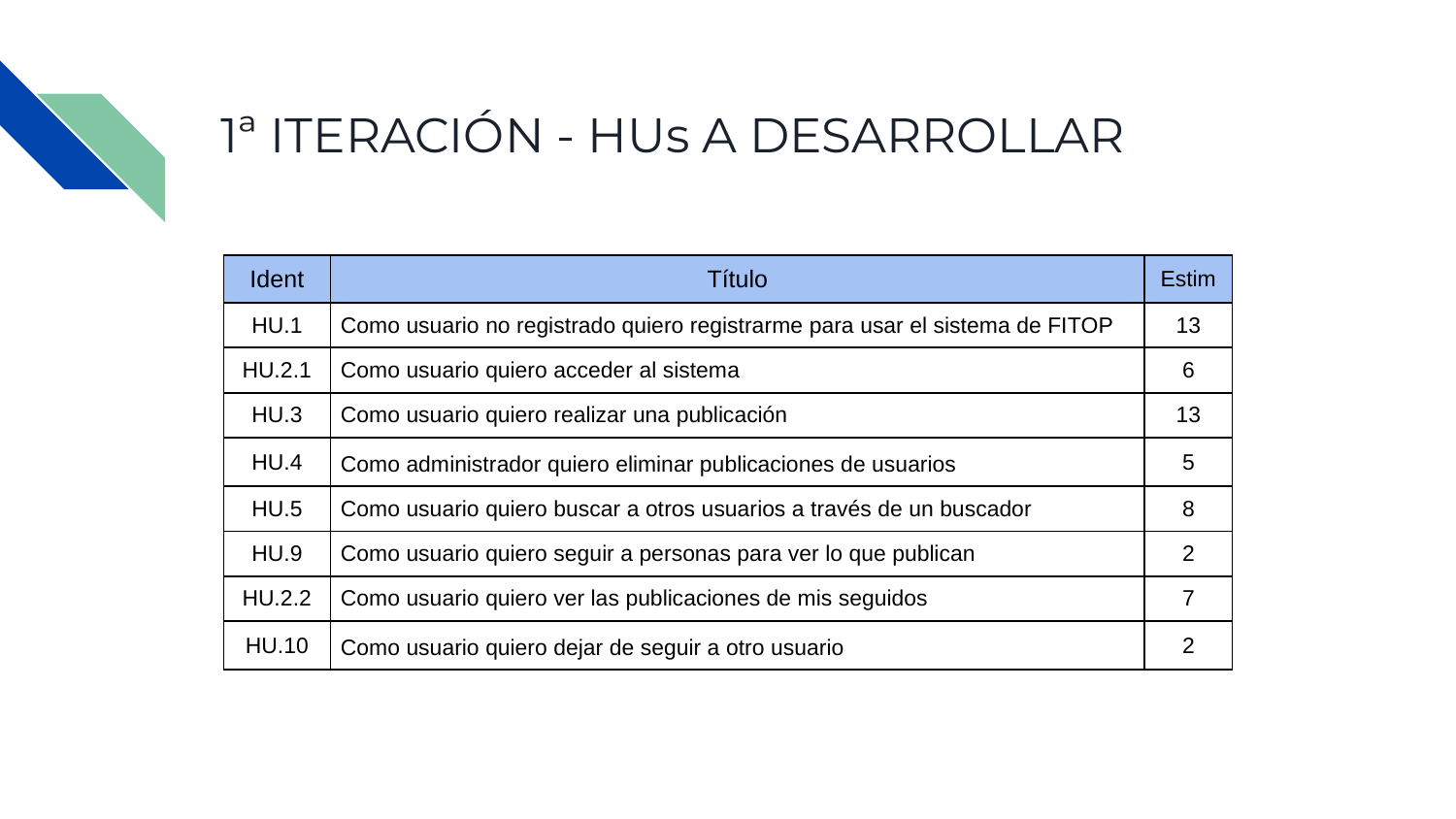

# 1ª ITERACIÓN - HUs A DESARROLLAR
| Ident | Título | Estim |
| --- | --- | --- |
| HU.1 | Como usuario no registrado quiero registrarme para usar el sistema de FITOP | 13 |
| HU.2.1 | Como usuario quiero acceder al sistema | 6 |
| HU.3 | Como usuario quiero realizar una publicación | 13 |
| HU.4 | Como administrador quiero eliminar publicaciones de usuarios | 5 |
| HU.5 | Como usuario quiero buscar a otros usuarios a través de un buscador | 8 |
| HU.9 | Como usuario quiero seguir a personas para ver lo que publican | 2 |
| HU.2.2 | Como usuario quiero ver las publicaciones de mis seguidos | 7 |
| HU.10 | Como usuario quiero dejar de seguir a otro usuario | 2 |